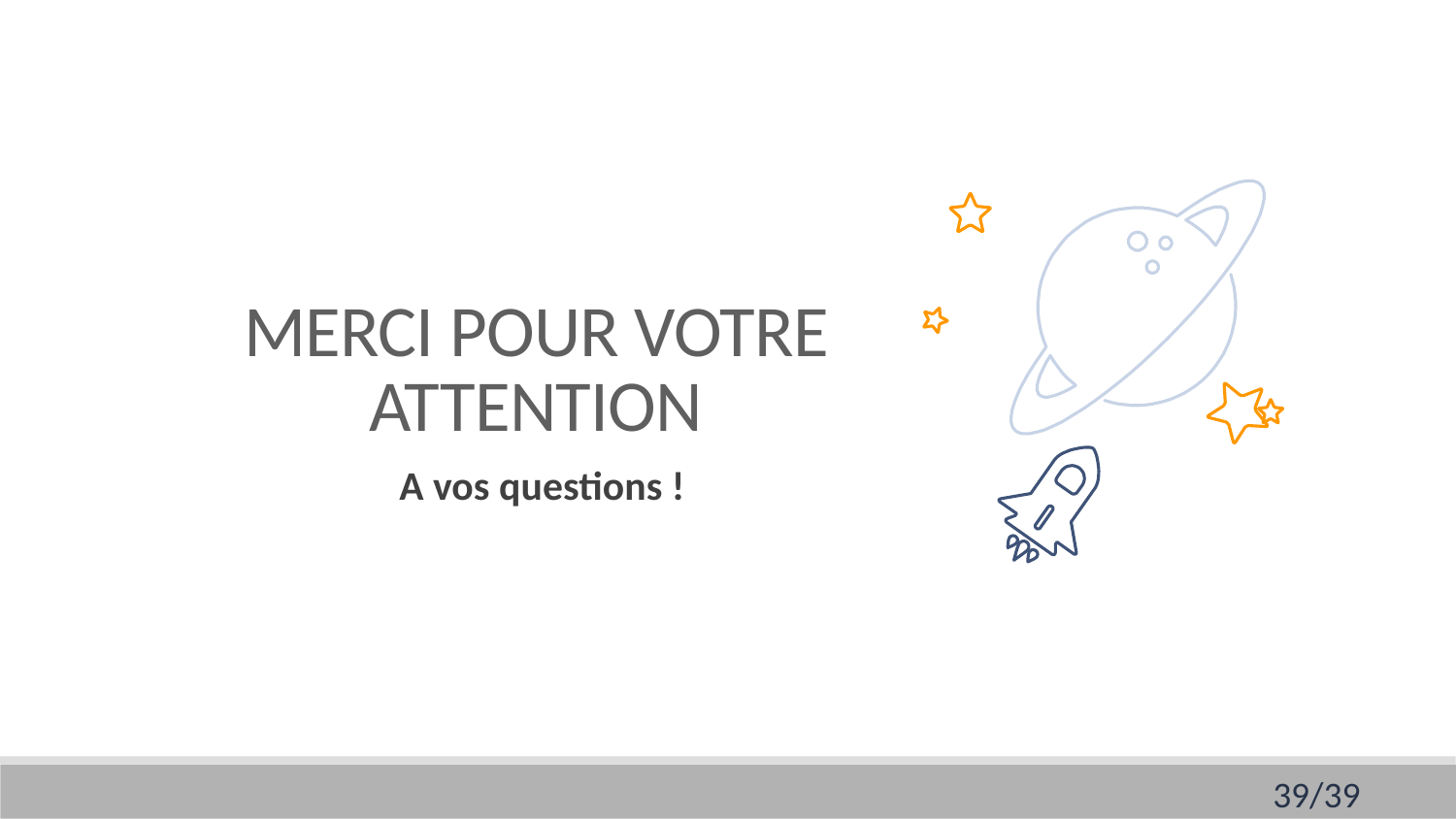

MERCI POUR VOTRE ATTENTION

A vos questions !

39/39